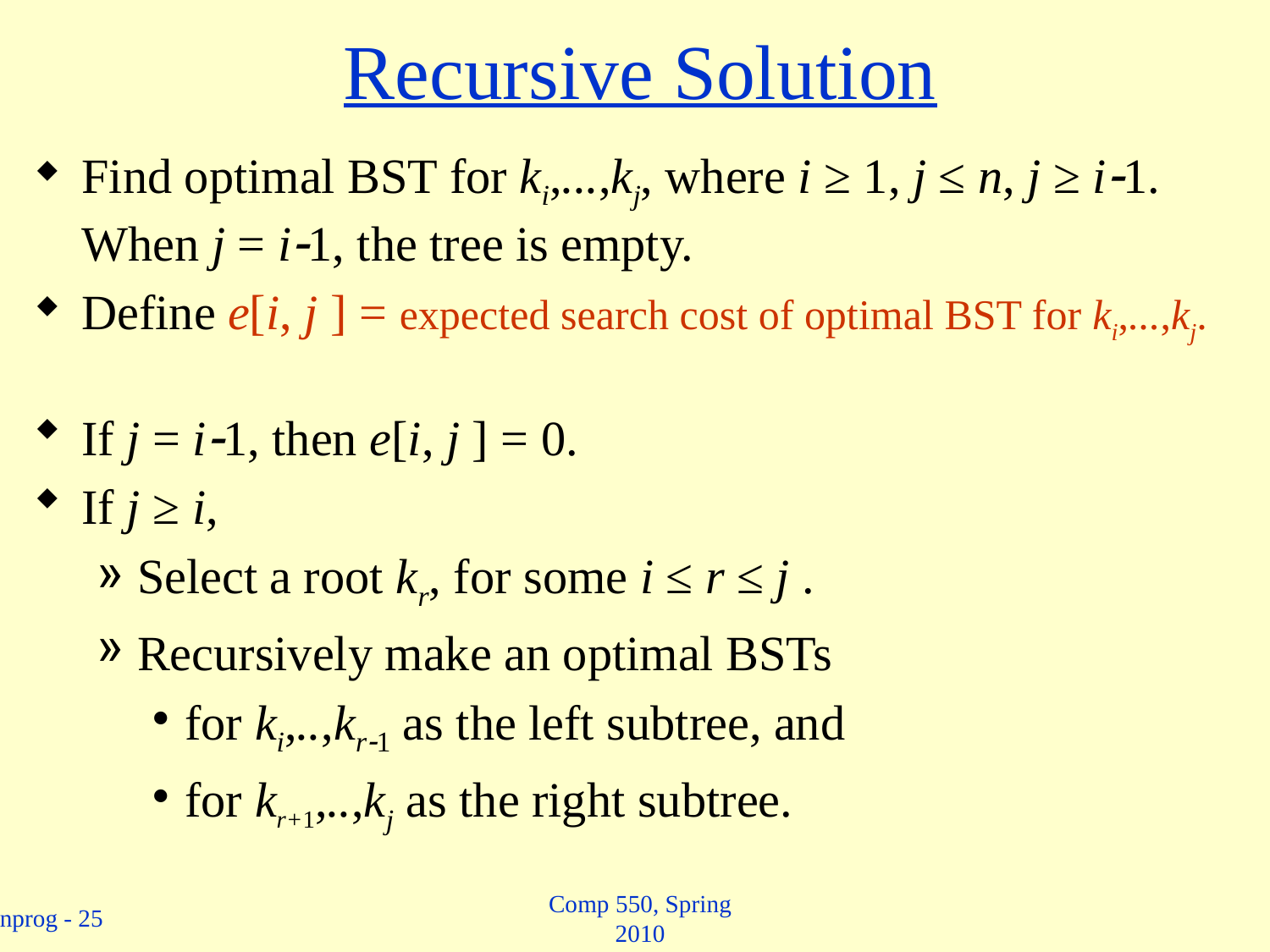

# Recursive Solution
Find optimal BST for ki,...,kj, where i ≥ 1, j ≤ n, j ≥ i−1. When j = i−1, the tree is empty.
Define e[i, j ] = expected search cost of optimal BST for ki,...,kj.
If j = i−1, then e[i, j ] = 0.
If j ≥ i,
Select a root kr, for some i ≤ r ≤ j .
Recursively make an optimal BSTs
for ki,..,kr−1 as the left subtree, and
for kr+1,..,kj as the right subtree.
Comp 550, Spring 2010